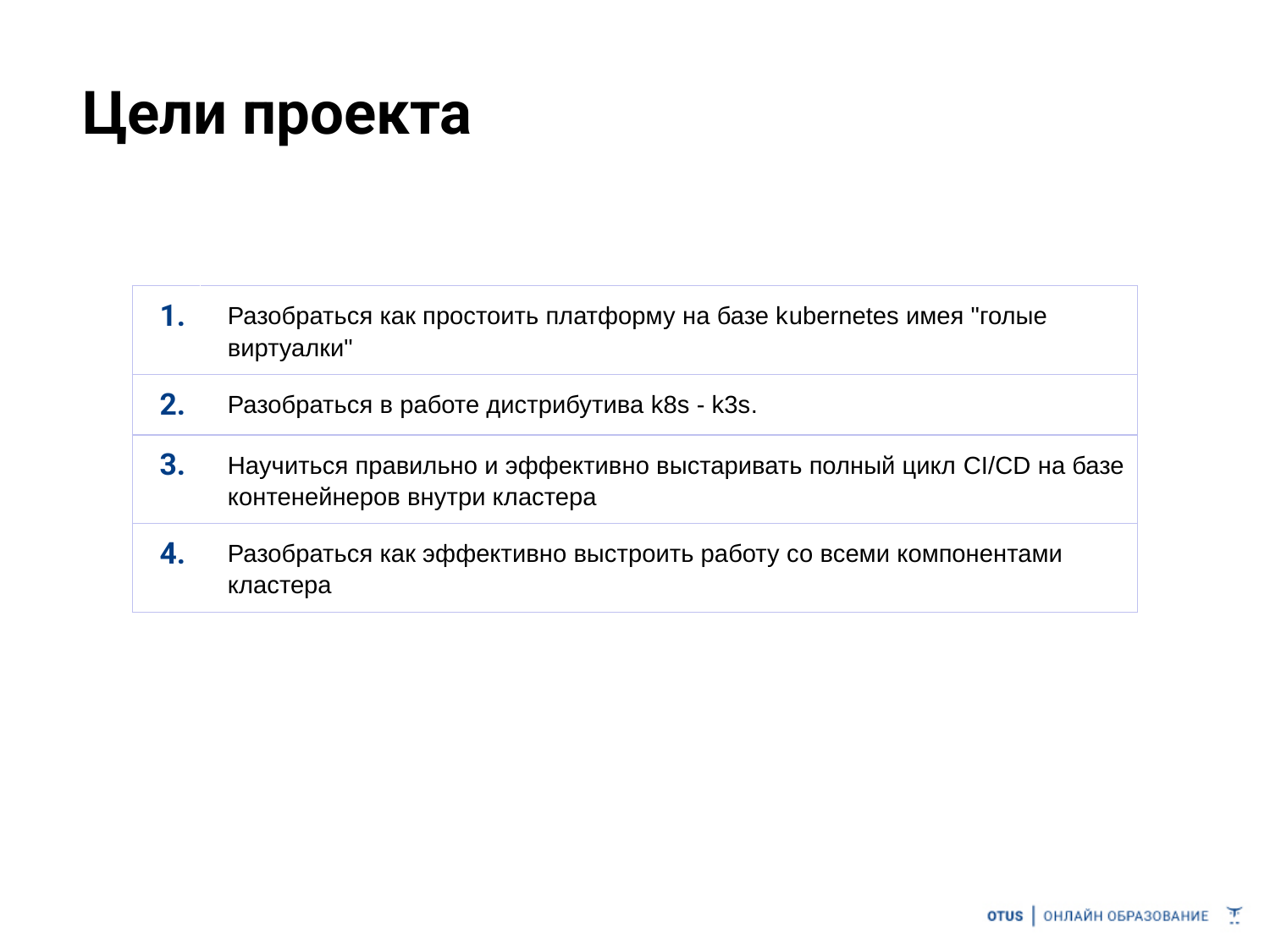

# Цели проекта
| 1. | Разобраться как простоить платформу на базе kubernetes имея "голые виртуалки" |
| --- | --- |
| 2. | Разобраться в работе дистрибутива k8s - k3s. |
| 3. | Научиться правильно и эффективно выстаривать полный цикл CI/CD на базе контенейнеров внутри кластера |
| 4. | Разобраться как эффективно выстроить работу со всеми компонентами кластера |